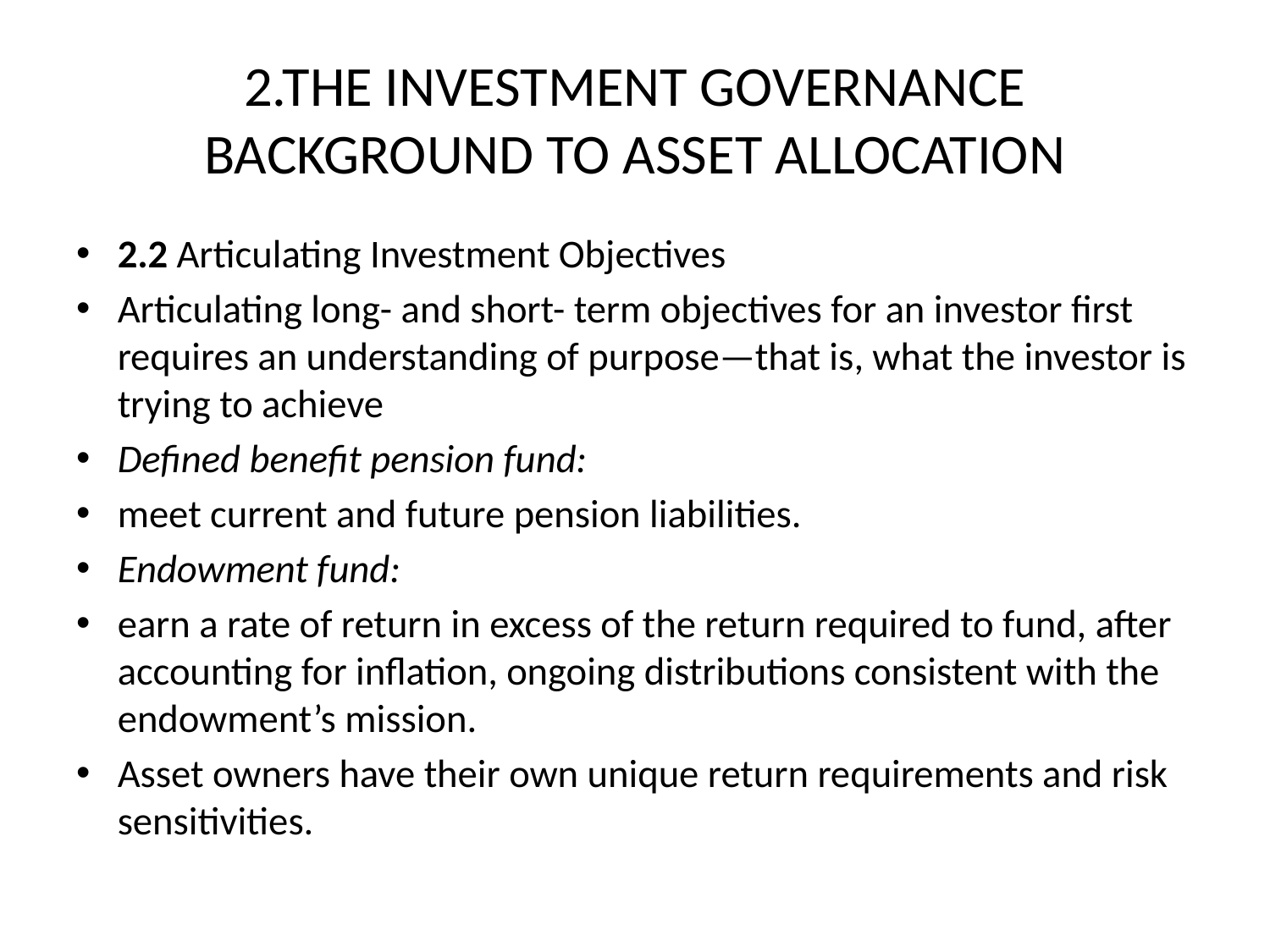

# 2.THE INVESTMENT GOVERNANCE BACKGROUND TO ASSET ALLOCATION
2.2 Articulating Investment Objectives
Articulating long- and short- term objectives for an investor first requires an understanding of purpose—that is, what the investor is trying to achieve
Defined benefit pension fund:
meet current and future pension liabilities.
Endowment fund:
earn a rate of return in excess of the return required to fund, after accounting for inflation, ongoing distributions consistent with the endowment’s mission.
Asset owners have their own unique return requirements and risk sensitivities.